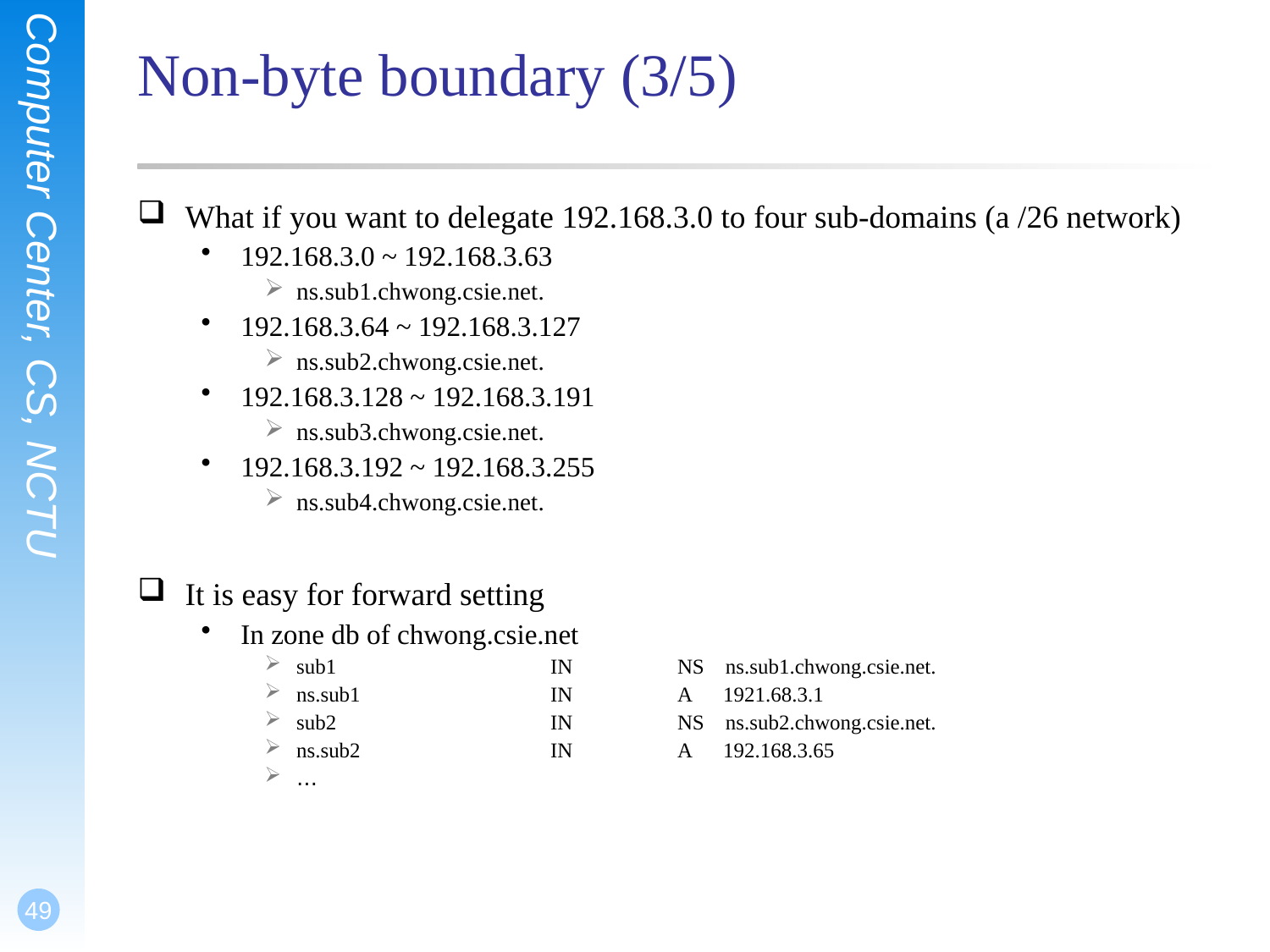

# Non-byte boundary (3/5)
What if you want to delegate 192.168.3.0 to four sub-domains (a /26 network)
192.168.3.0 ~ 192.168.3.63
ns.sub1.chwong.csie.net.
192.168.3.64 ~ 192.168.3.127
ns.sub2.chwong.csie.net.
192.168.3.128 ~ 192.168.3.191
ns.sub3.chwong.csie.net.
192.168.3.192 ~ 192.168.3.255
ns.sub4.chwong.csie.net.

It is easy for forward setting
In zone db of chwong.csie.net
sub1		IN	NS    ns.sub1.chwong.csie.net.
ns.sub1		IN	A      1921.68.3.1
sub2		IN 	NS    ns.sub2.chwong.csie.net.
ns.sub2		IN	A      192.168.3.65
…